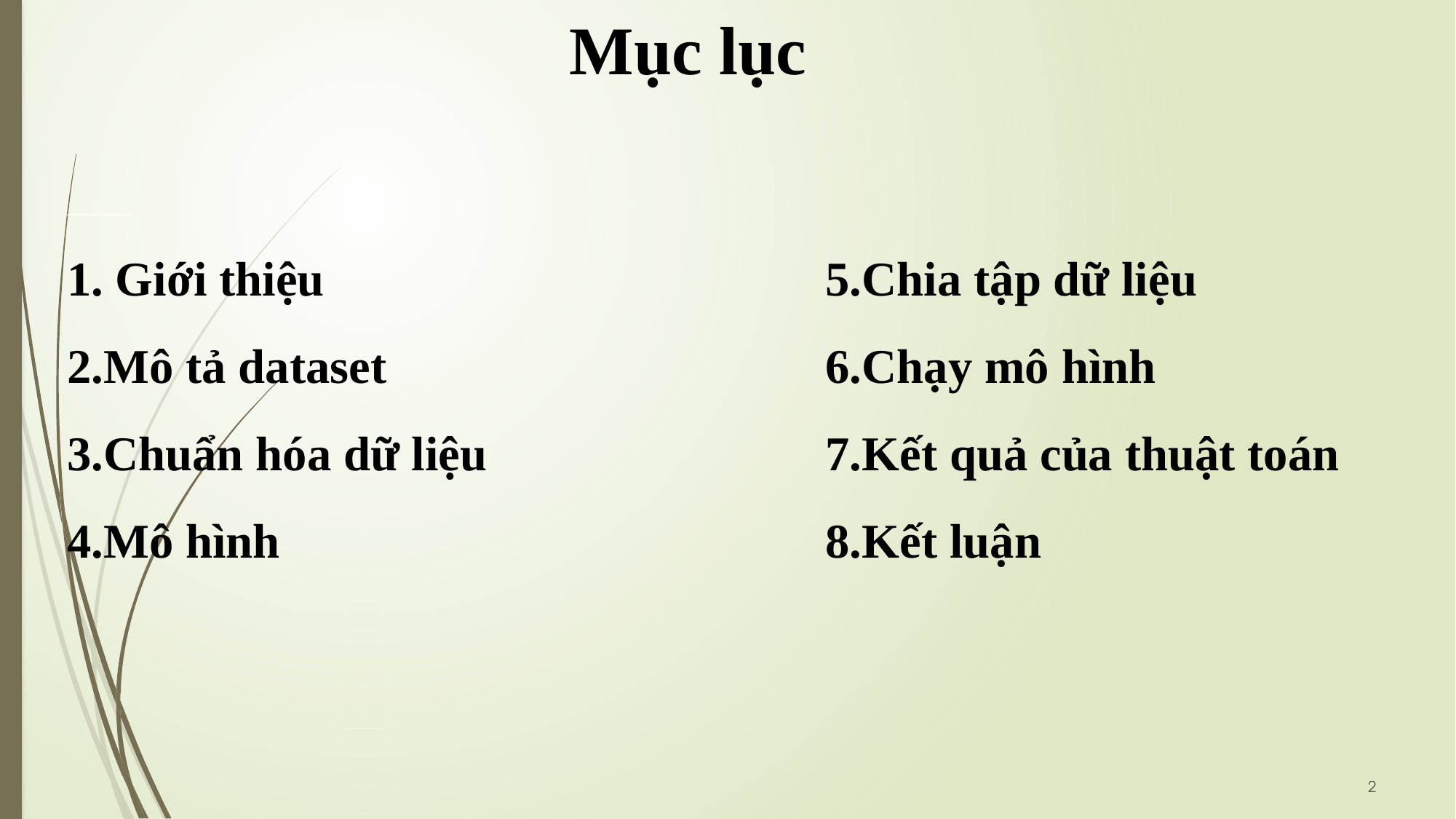

Mục lục
1. Giới thiệu
2.Mô tả dataset
3.Chuẩn hóa dữ liệu
4.Mô hình
5.Chia tập dữ liệu
6.Chạy mô hình
7.Kết quả của thuật toán
8.Kết luận

2